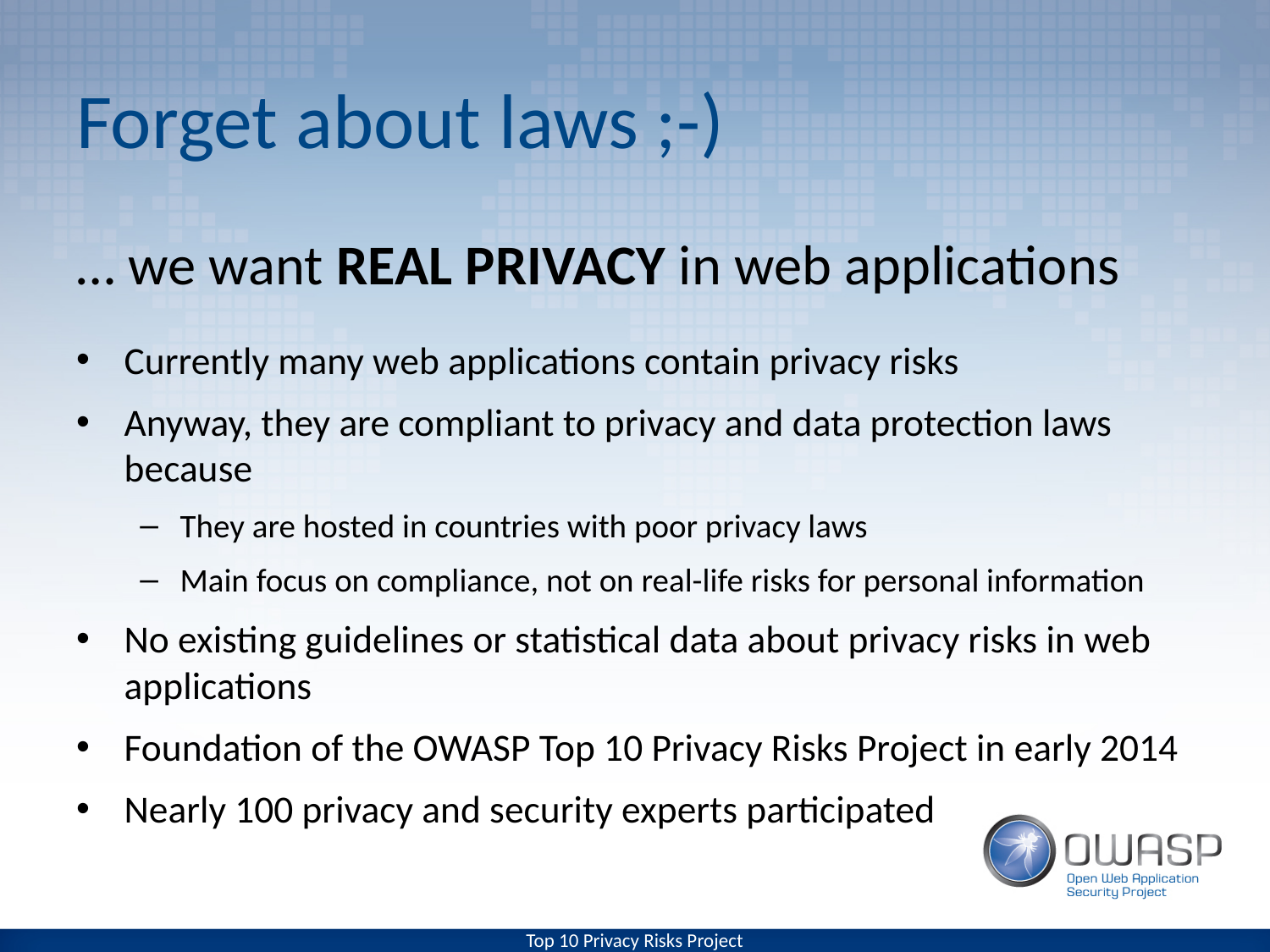

# Forget about laws ;-)
… we want REAL PRIVACY in web applications

Currently many web applications contain privacy risks
Anyway, they are compliant to privacy and data protection laws because
They are hosted in countries with poor privacy laws
Main focus on compliance, not on real-life risks for personal information
No existing guidelines or statistical data about privacy risks in web applications
Foundation of the OWASP Top 10 Privacy Risks Project in early 2014
Nearly 100 privacy and security experts participated

Top 10 Privacy Risks Project